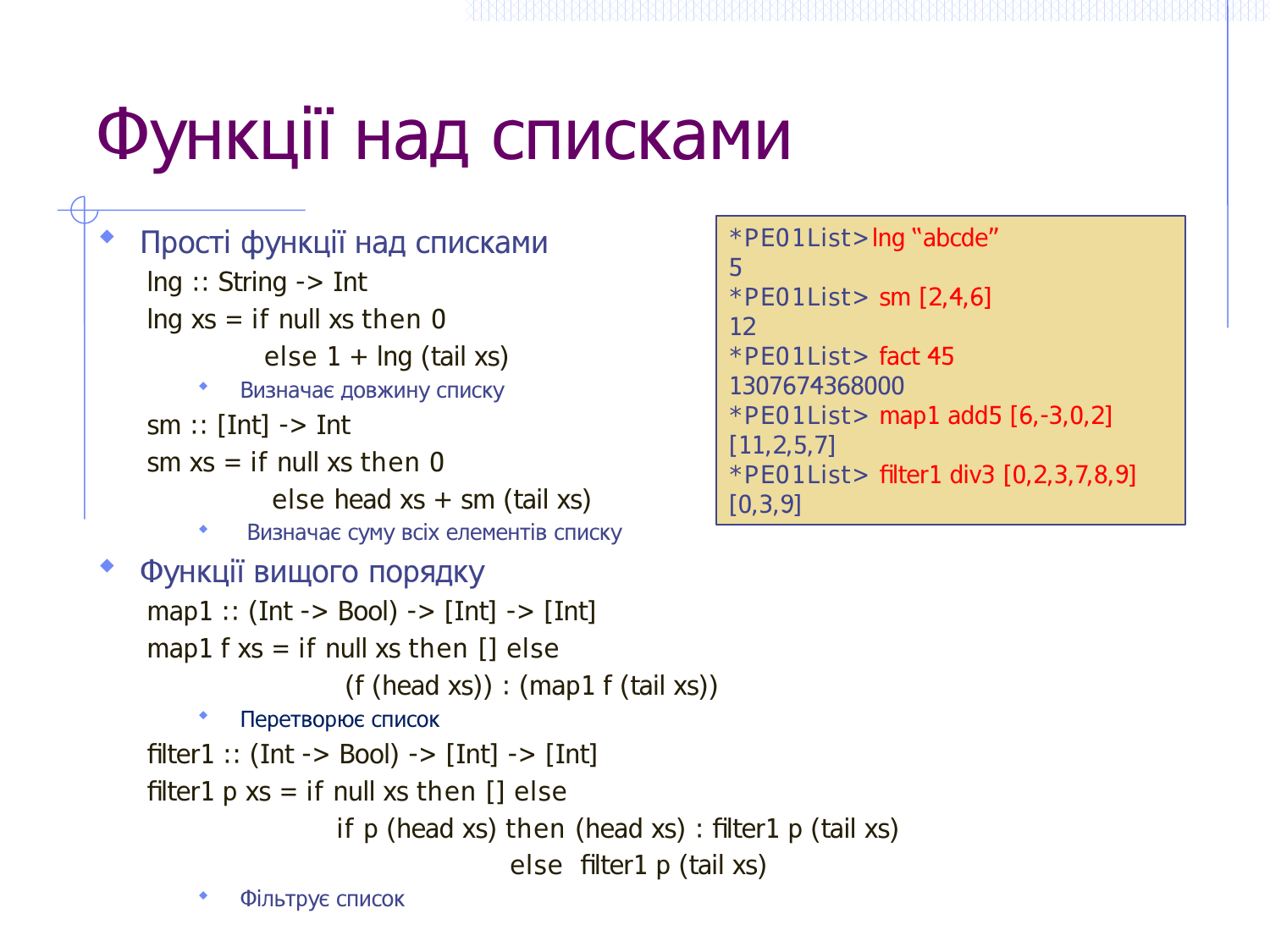

# Функції над списками
*PE01List>lng “abcde”
5
*PE01List> sm [2,4,6]
12
*PE01List> fact 45
1307674368000
*PE01List> map1 add5 [6,-3,0,2]
[11,2,5,7]
*PE01List> filter1 div3 [0,2,3,7,8,9]
[0,3,9]
Прості функції над списками
lng :: String -> Int
lng xs = if null xs then 0
               else 1 + lng (tail xs)
Визначає довжину списку
sm :: [Int] -> Int
sm xs = if null xs then 0
                else head xs + sm (tail xs)
 Визначає суму всіх елементів списку
Функції вищого порядку
map1 :: (Int -> Bool) -> [Int] -> [Int]
map1 f xs = if null xs then [] else
                        (f (head xs)) : (map1 f (tail xs))
Перетворює список
filter1 :: (Int -> Bool) -> [Int] -> [Int]
filter1 p xs = if null xs then [] else
                       if p (head xs) then (head xs) : filter1 p (tail xs)
                                            else  filter1 p (tail xs)
Фільтрує список